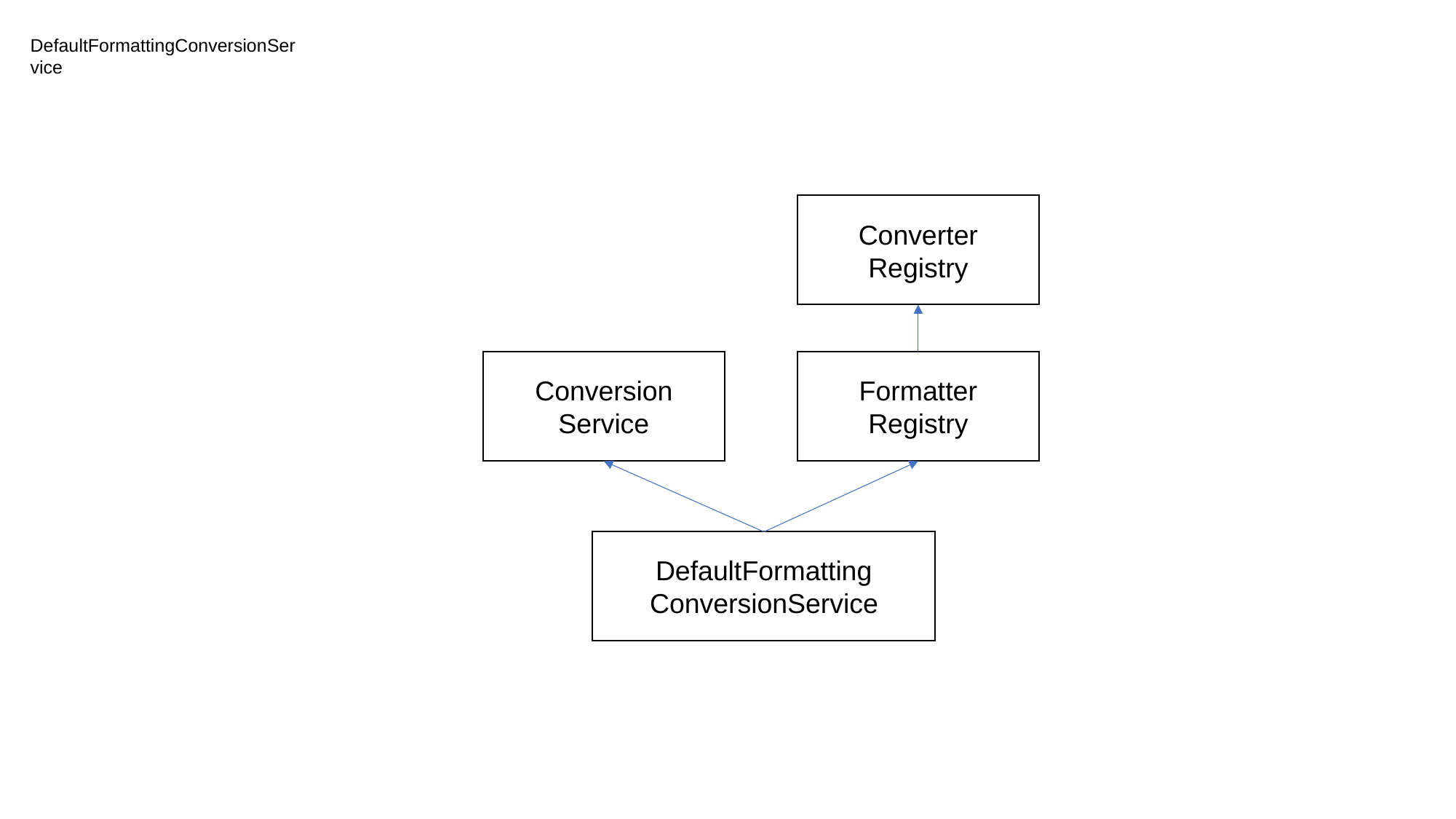

DefaultFormattingConversionService
Converter
Registry
Conversion
Service
Formatter
Registry
DefaultFormatting
ConversionService